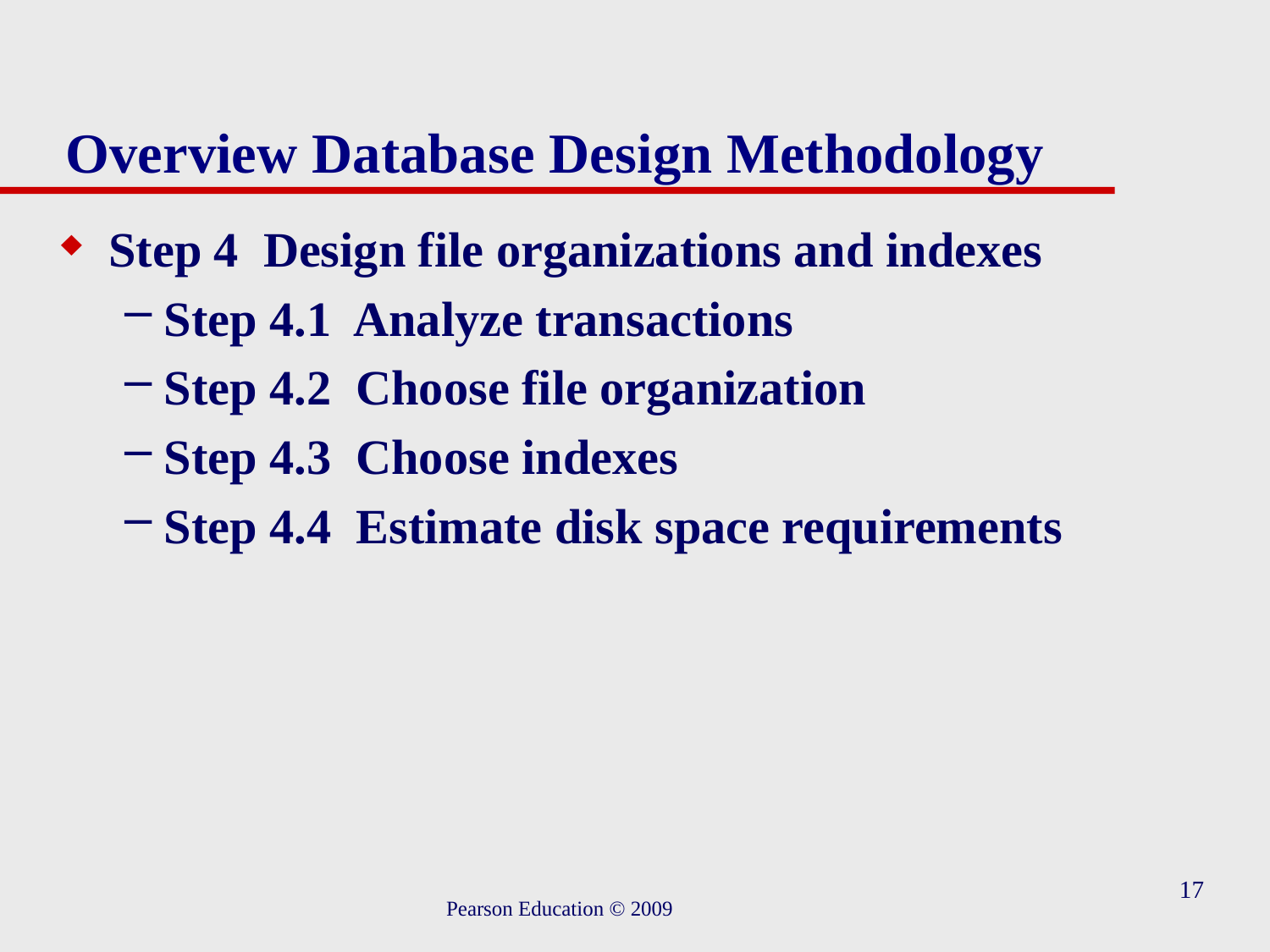

# Overview Database Design Methodology
Step 4  Design file organizations and indexes
Step 4.1  Analyze transactions
Step 4.2  Choose file organization
Step 4.3  Choose indexes
Step 4.4  Estimate disk space requirements
17
Pearson Education © 2009